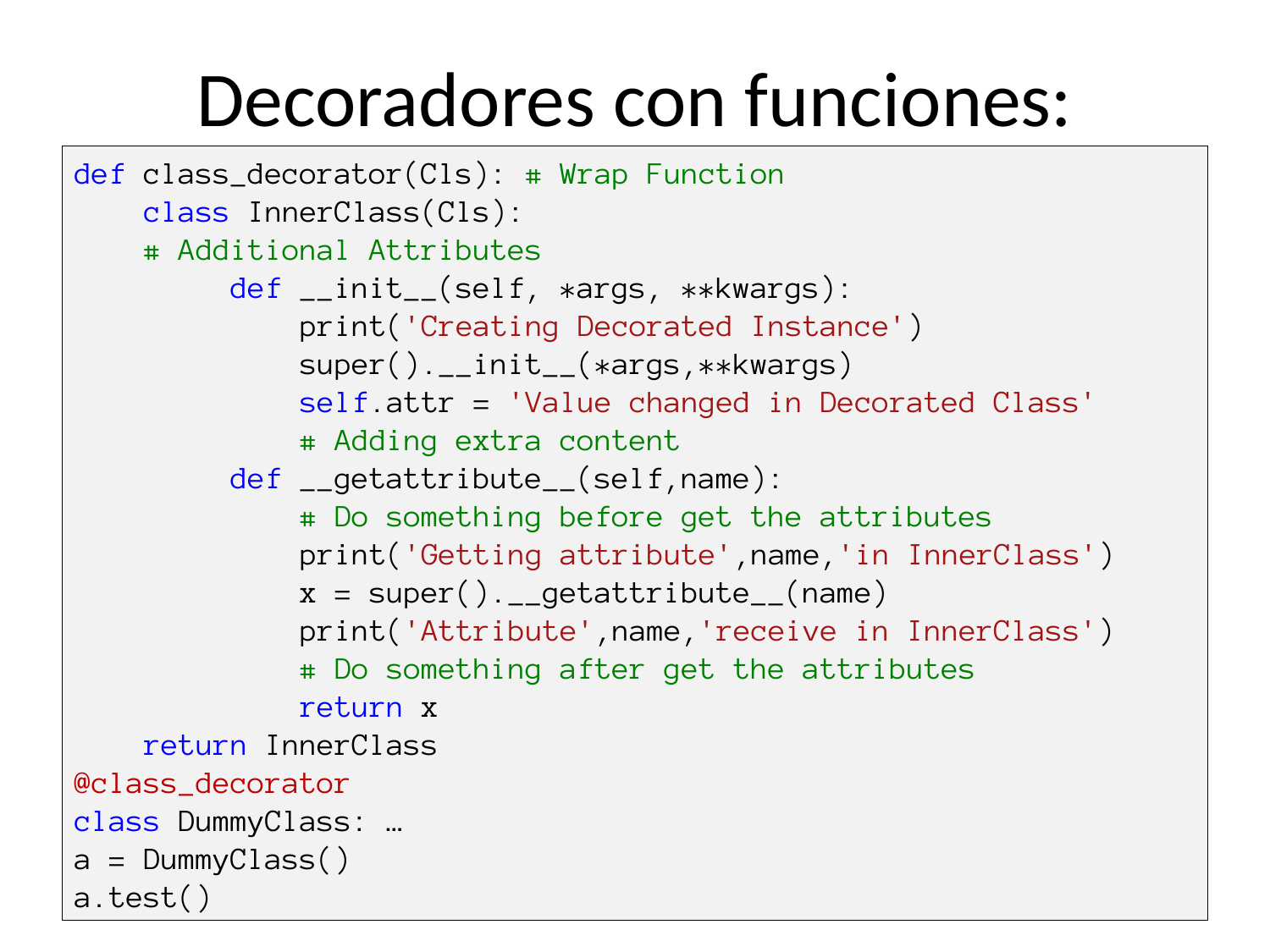

Decoradores con funciones:
def class_decorator(Cls): # Wrap Function
    class InnerClass(Cls):
    # Additional Attributes
         def __init__(self, *args, **kwargs):
             print('Creating Decorated Instance')
             super().__init__(*args,**kwargs)
             self.attr = 'Value changed in Decorated Class'
             # Adding extra content
         def __getattribute__(self,name):
             # Do something before get the attributes
             print('Getting attribute',name,'in InnerClass')
             x = super().__getattribute__(name)
             print('Attribute',name,'receive in InnerClass')
             # Do something after get the attributes
             return x
    return InnerClass
@class_decorator
class DummyClass: …
a = DummyClass()
a.test()
Explicacion